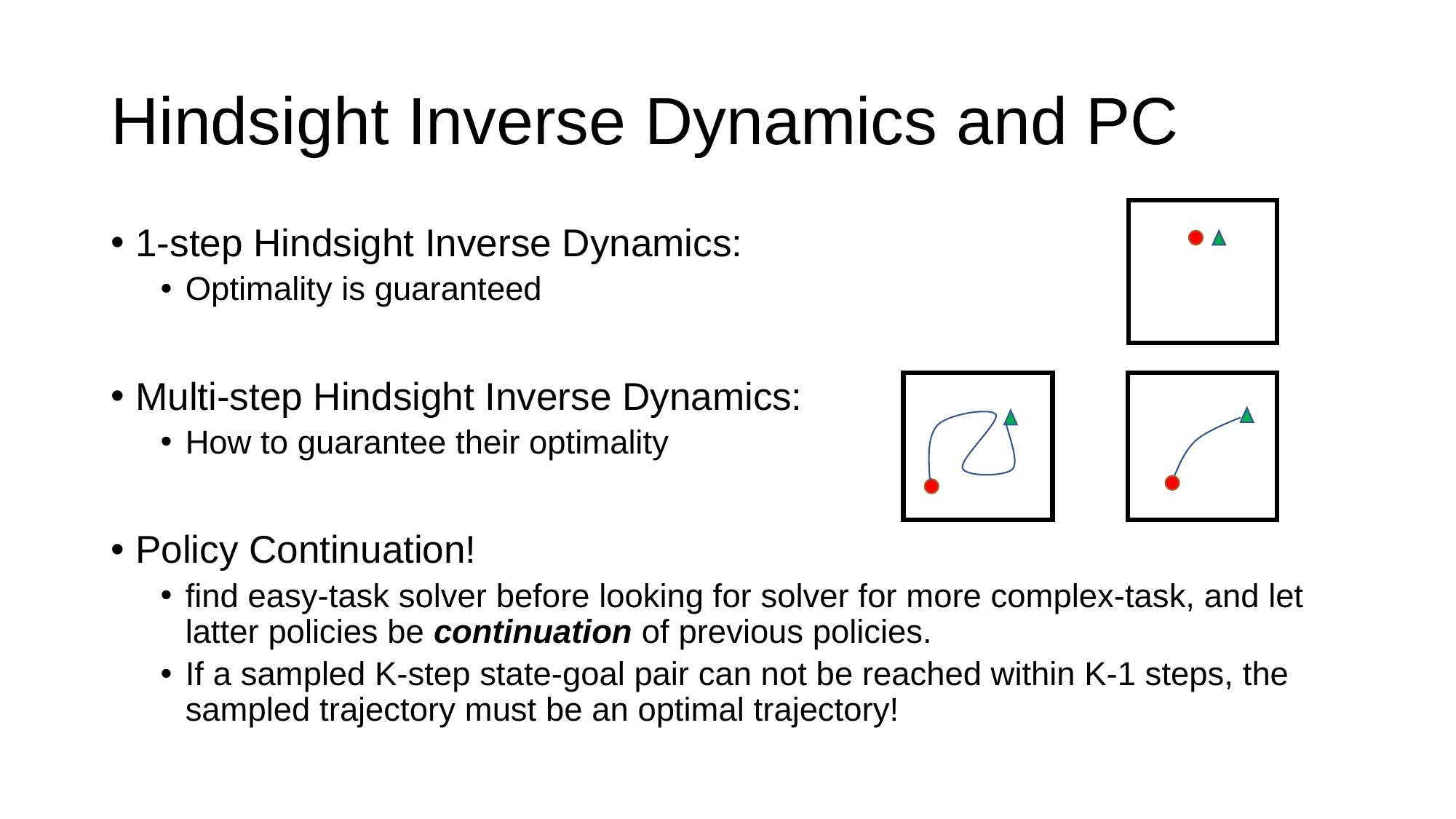

# Hindsight Inverse Dynamics and PC

1-step Hindsight Inverse Dynamics:
Optimality is guaranteed

Multi-step Hindsight Inverse Dynamics:
How to guarantee their optimality

Policy Continuation!
find easy-task solver before looking for solver for more complex-task, and let latter policies be continuation of previous policies.
If a sampled K-step state-goal pair can not be reached within K-1 steps, the sampled trajectory must be an optimal trajectory!